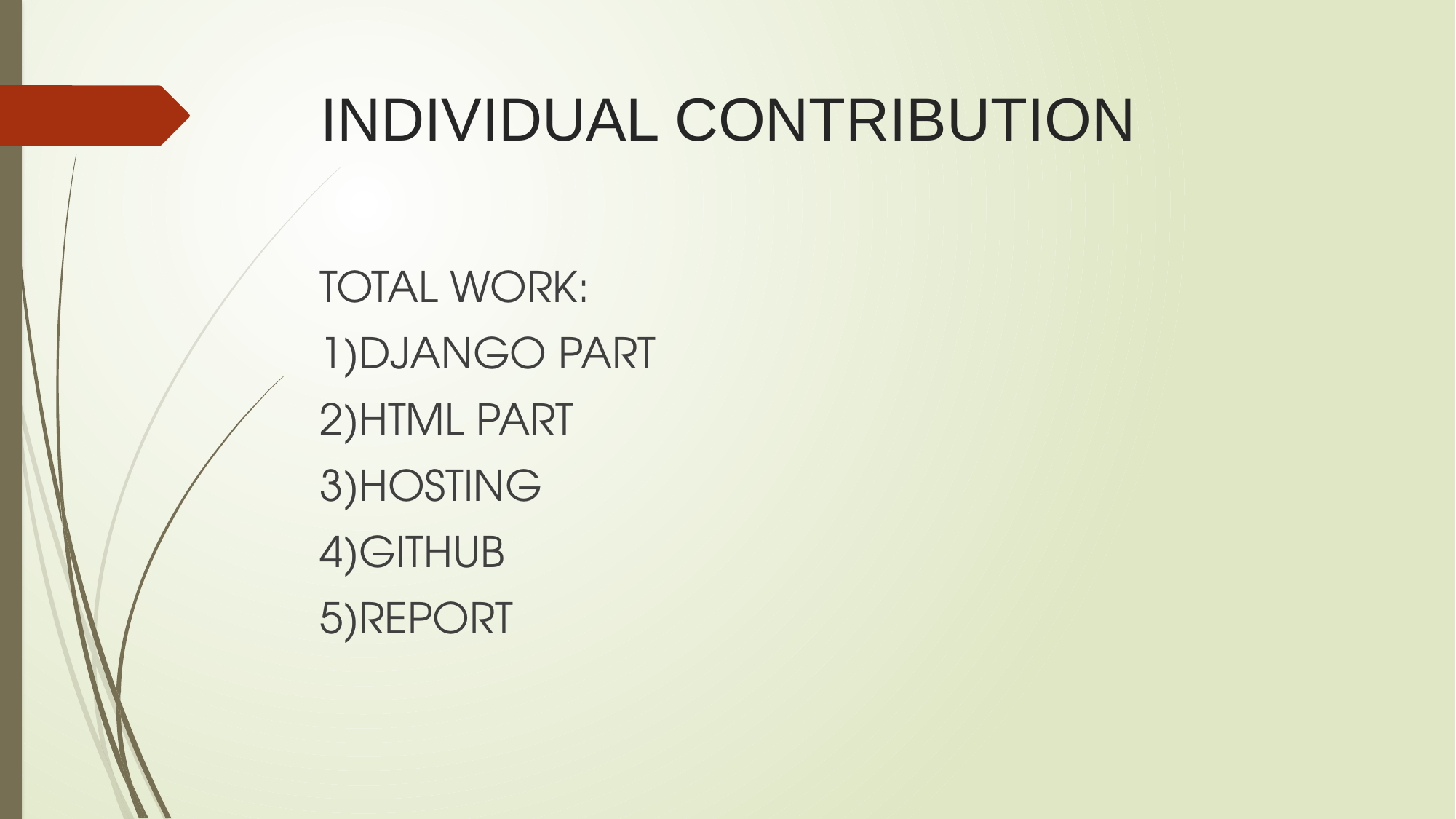

# INDIVIDUAL CONTRIBUTION
TOTAL WORK:
1)DJANGO PART
2)HTML PART
3)HOSTING
4)GITHUB
5)REPORT